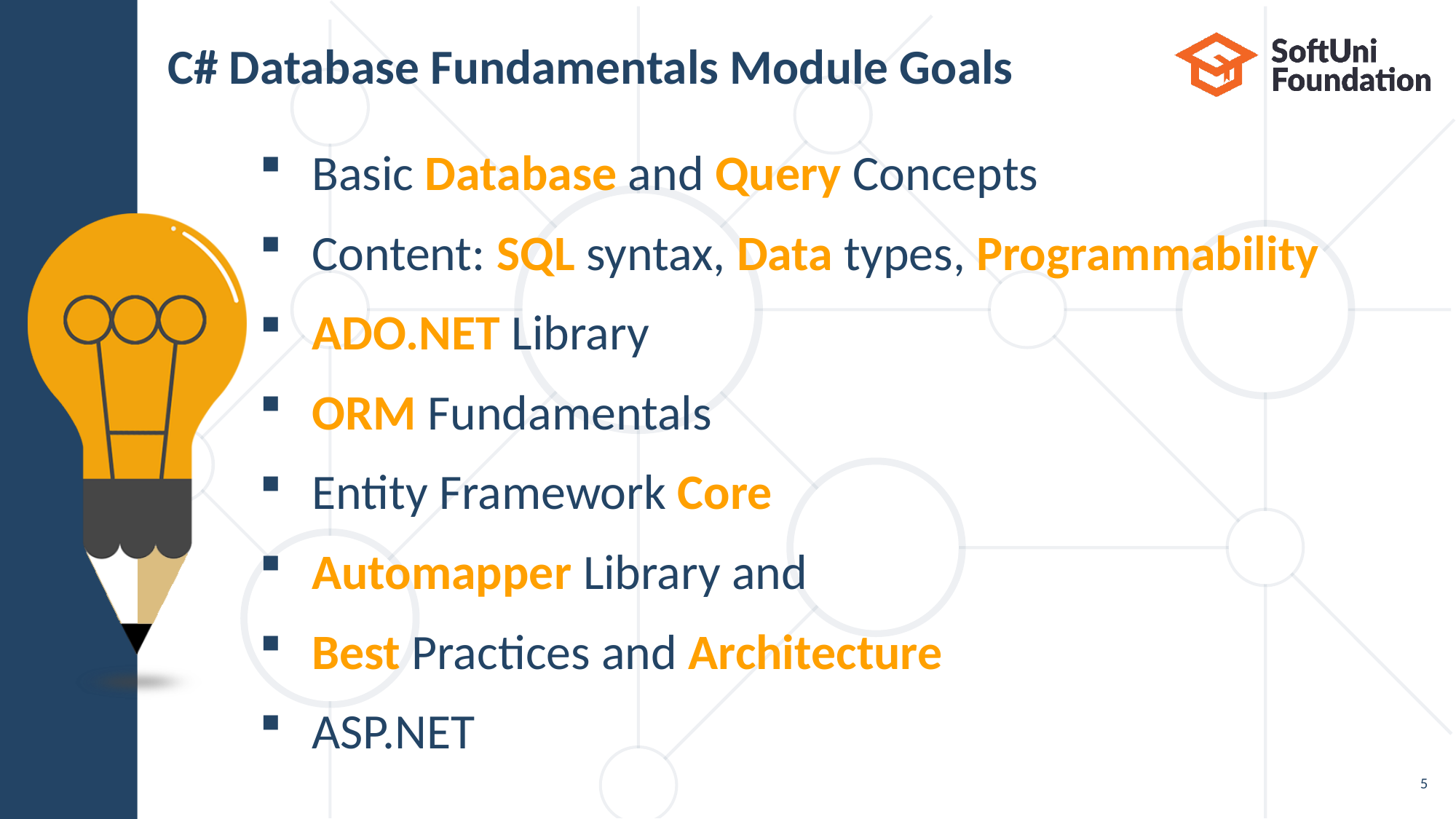

# C# Database Fundamentals Module Goals
Basic Database and Query Concepts
Content: SQL syntax, Data types, Programmability
ADO.NET Library
ORM Fundamentals
Entity Framework Core
Automapper Library and
Best Practices and Architecture
ASP.NET
5